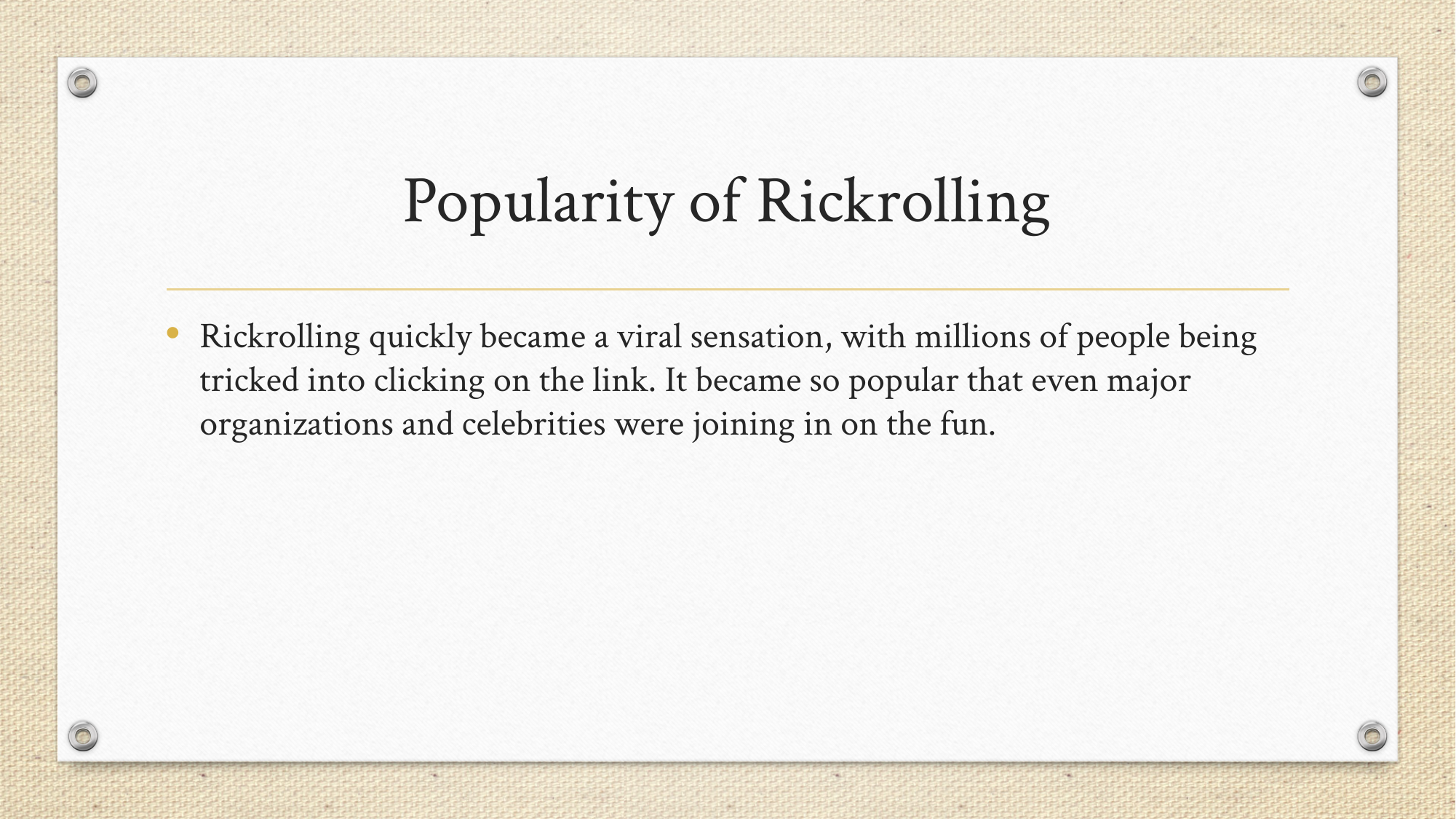

# Popularity of Rickrolling
Rickrolling quickly became a viral sensation, with millions of people being tricked into clicking on the link. It became so popular that even major organizations and celebrities were joining in on the fun.